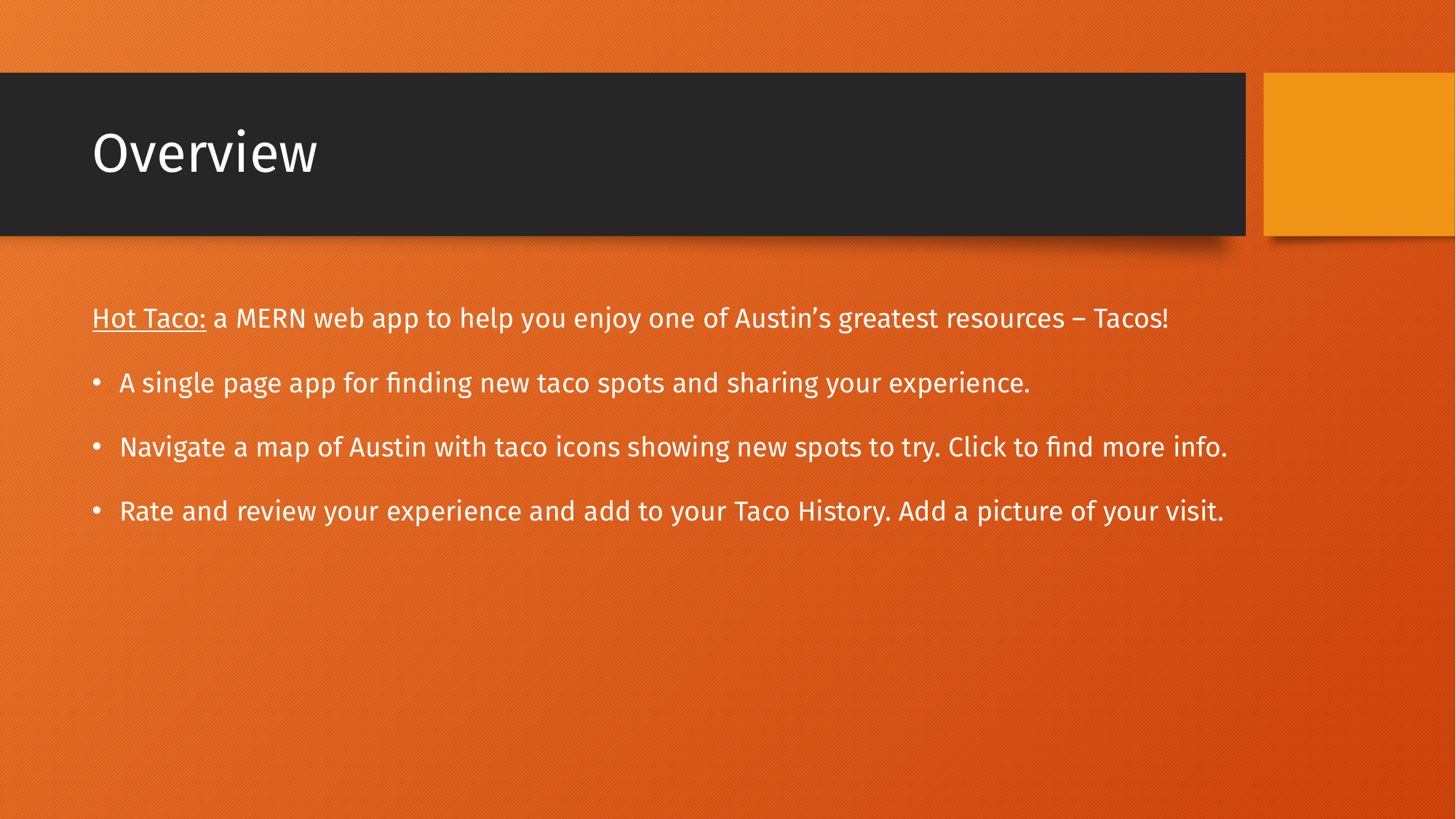

# Overview
Hot Taco: a MERN web app to help you enjoy one of Austin’s greatest resources – Tacos!
A single page app for finding new taco spots and sharing your experience.
Navigate a map of Austin with taco icons showing new spots to try. Click to find more info.
Rate and review your experience and add to your Taco History. Add a picture of your visit.